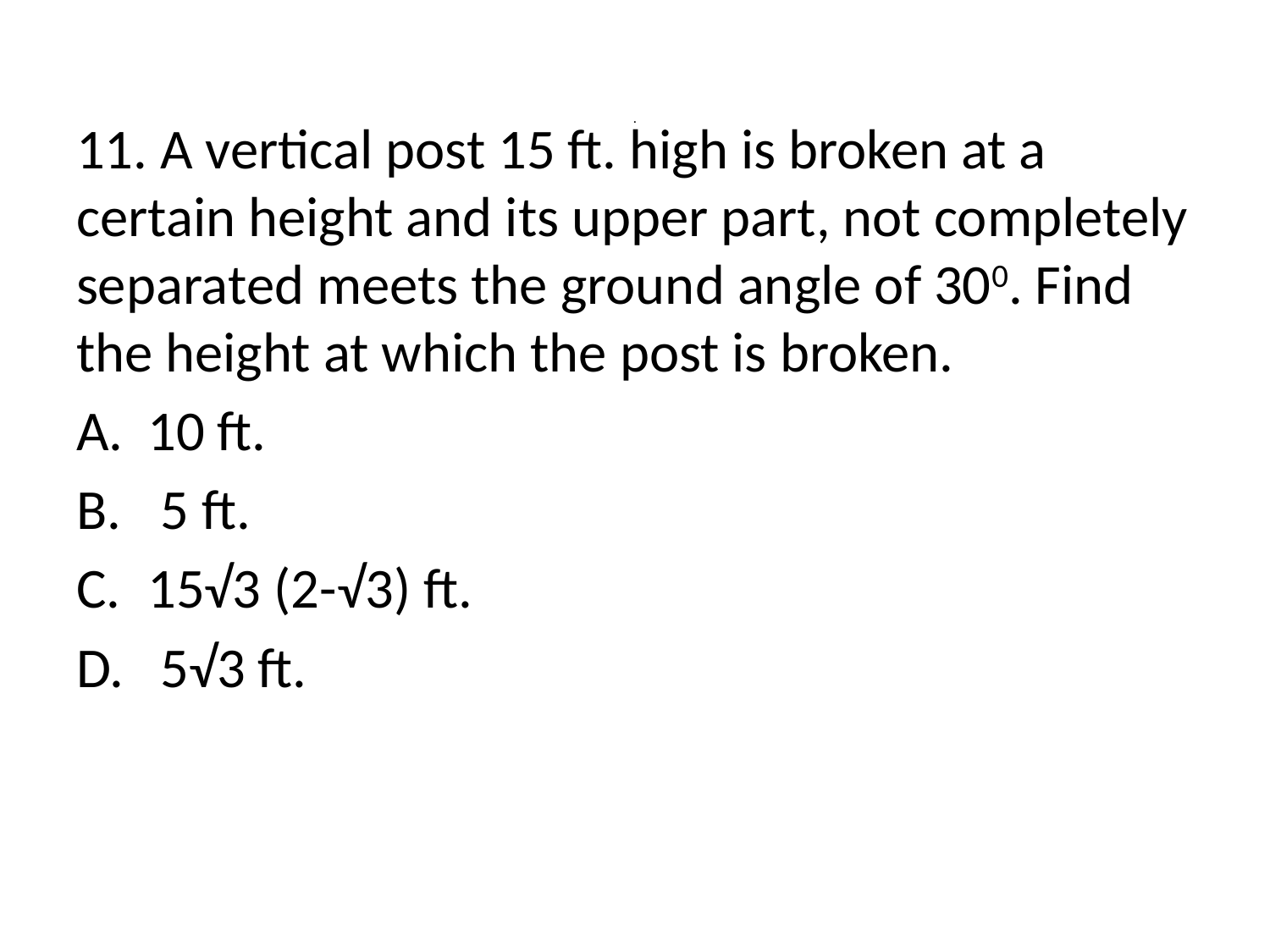

# .
11. A vertical post 15 ft. high is broken at a certain height and its upper part, not completely separated meets the ground angle of 300. Find the height at which the post is broken.
10 ft.
 5 ft.
15√3 (2-√3) ft.
 5√3 ft.